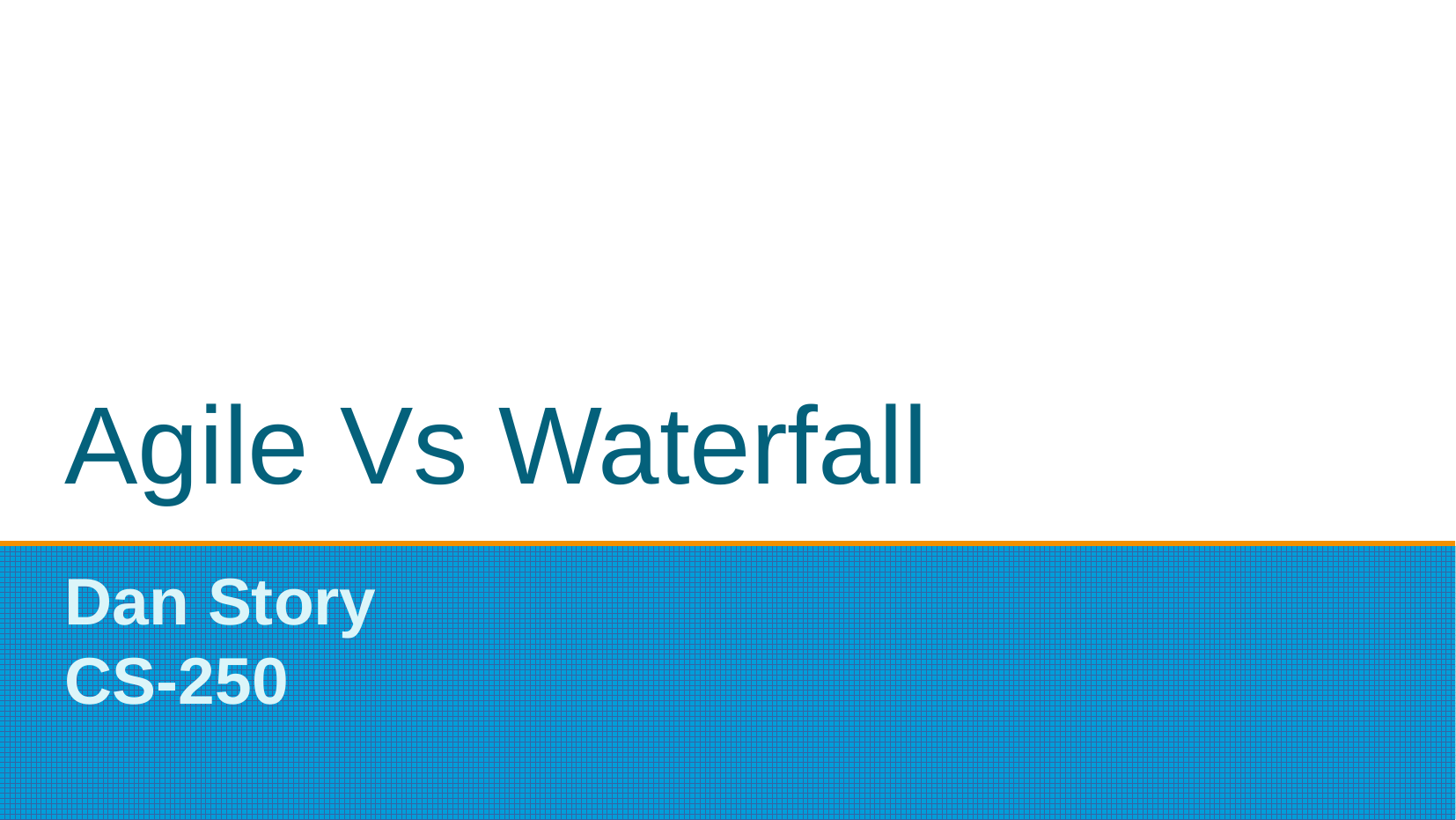

# Agile Vs Waterfall
Dan Story
CS-250